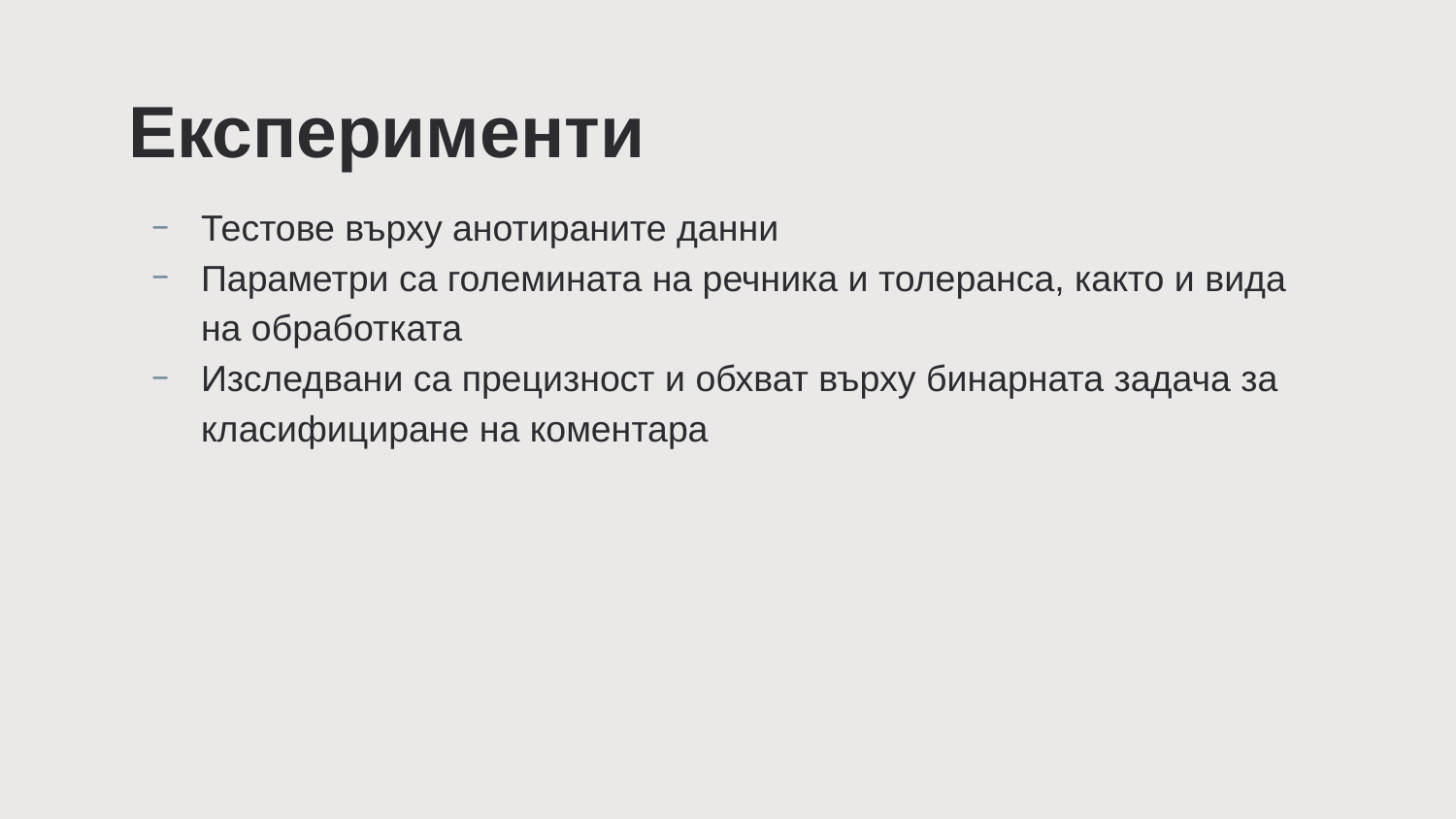

Експерименти
Тестове върху анотираните данни
Параметри са големината на речника и толеранса, както и вида на обработката
Изследвани са прецизност и обхват върху бинарната задача за класифициране на коментара